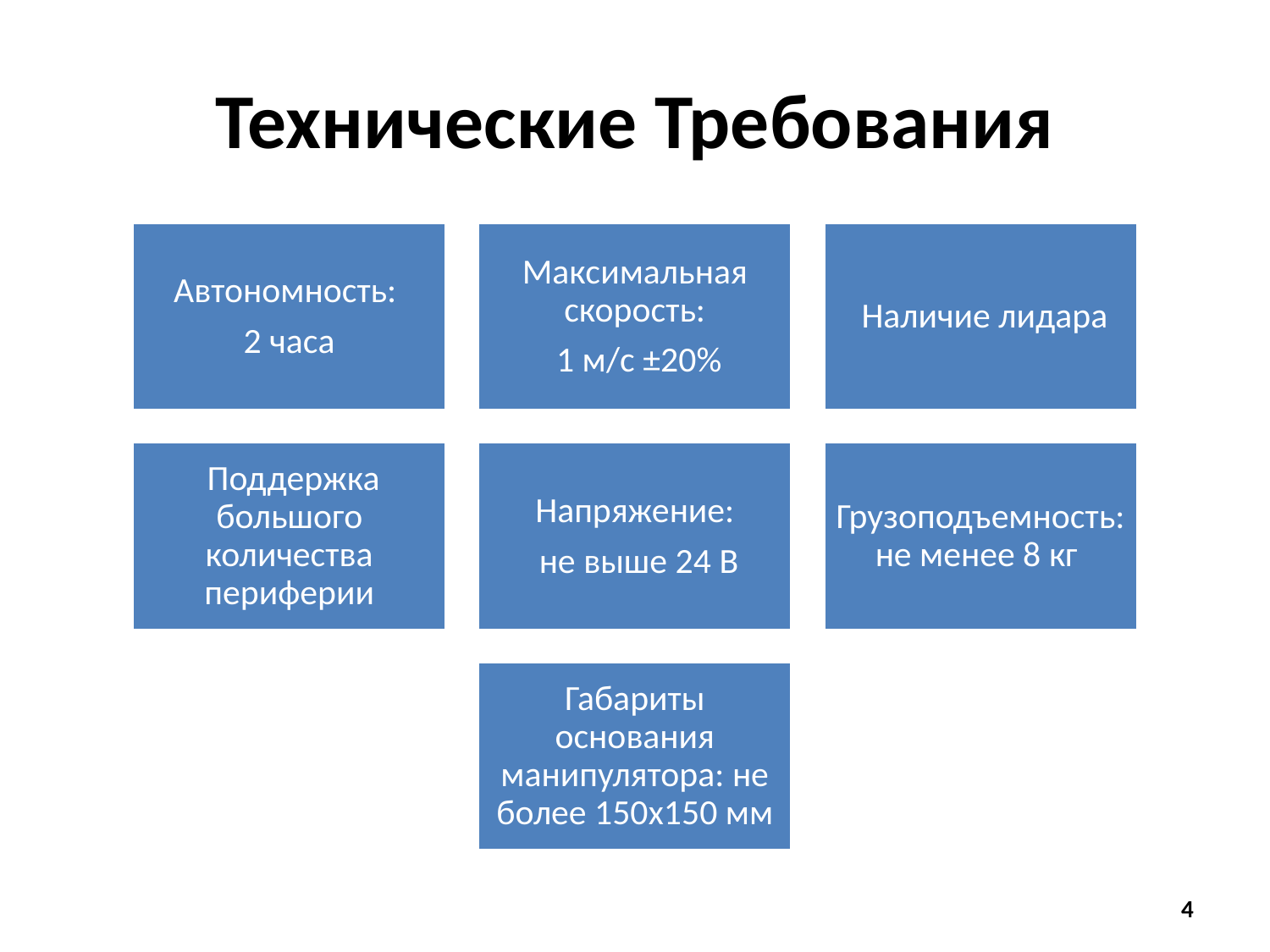

# Технические Требования
Автономность:
2 часа
Максимальная скорость:
 1 м/с ±20%
 Наличие лидара
 Поддержка большого количества периферии
Напряжение:
 не выше 24 В
Грузоподъемность: не менее 8 кг
Габариты основания манипулятора: не более 150x150 мм
4